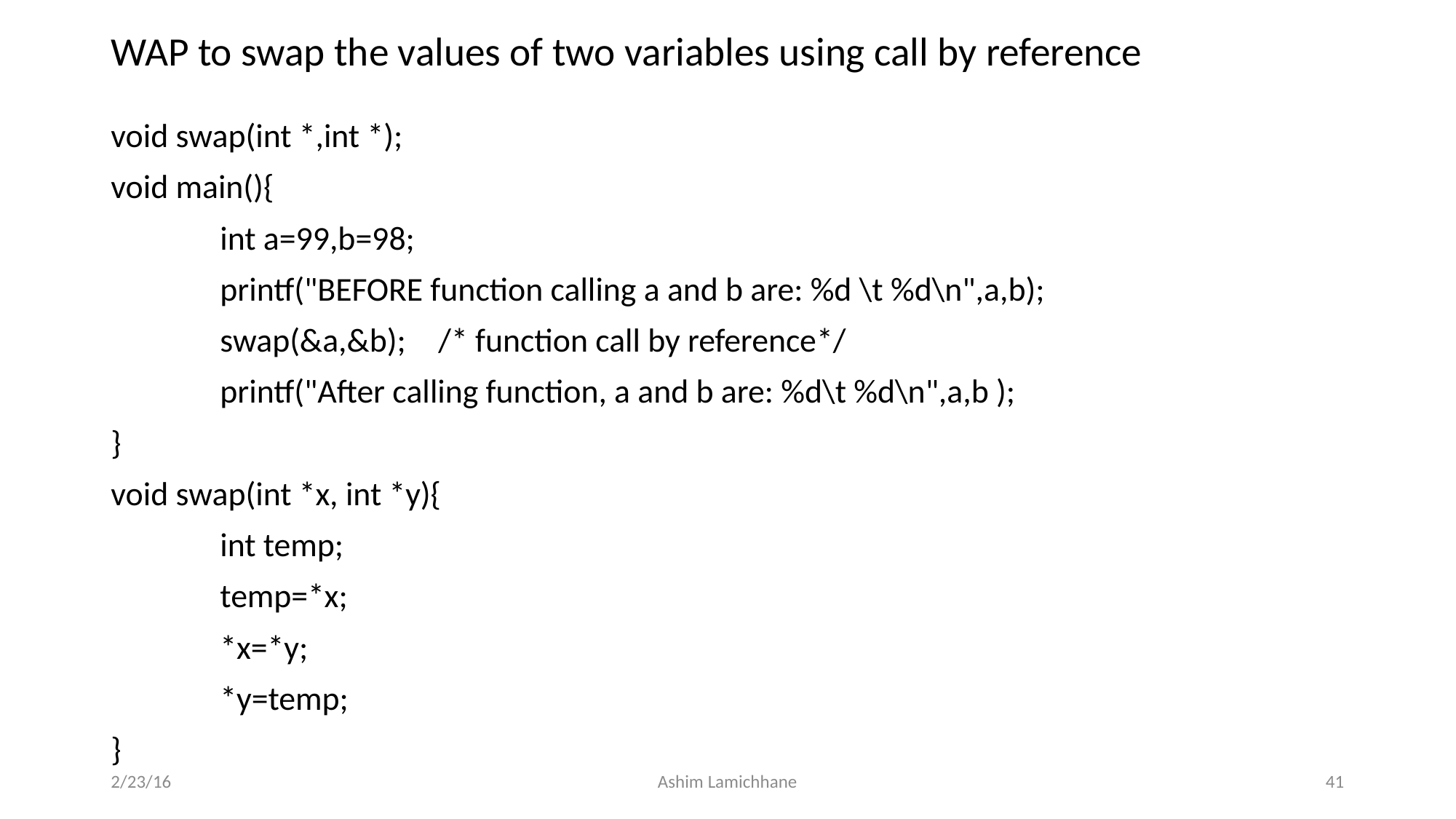

# WAP to swap the values of two variables using call by reference
void swap(int *,int *);
void main(){
	int a=99,b=98;
	printf("BEFORE function calling a and b are: %d \t %d\n",a,b);
	swap(&a,&b); 	/* function call by reference*/
	printf("After calling function, a and b are: %d\t %d\n",a,b );
}
void swap(int *x, int *y){
	int temp;
	temp=*x;
	*x=*y;
	*y=temp;
}
2/23/16
Ashim Lamichhane
41